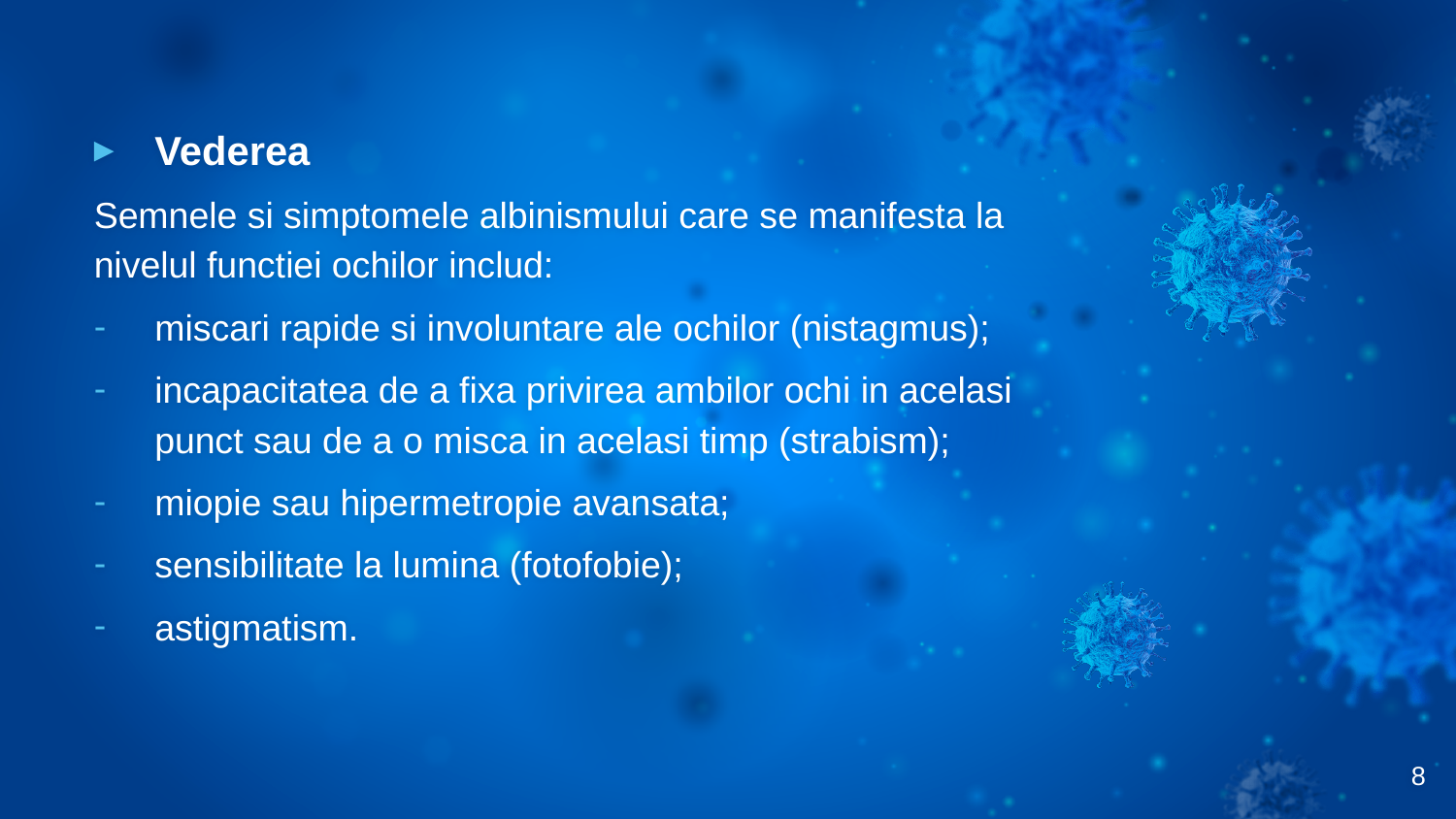

Vederea
Semnele si simptomele albinismului care se manifesta la nivelul functiei ochilor includ:
miscari rapide si involuntare ale ochilor (nistagmus);
incapacitatea de a fixa privirea ambilor ochi in acelasi punct sau de a o misca in acelasi timp (strabism);
miopie sau hipermetropie avansata;
sensibilitate la lumina (fotofobie);
astigmatism.
8